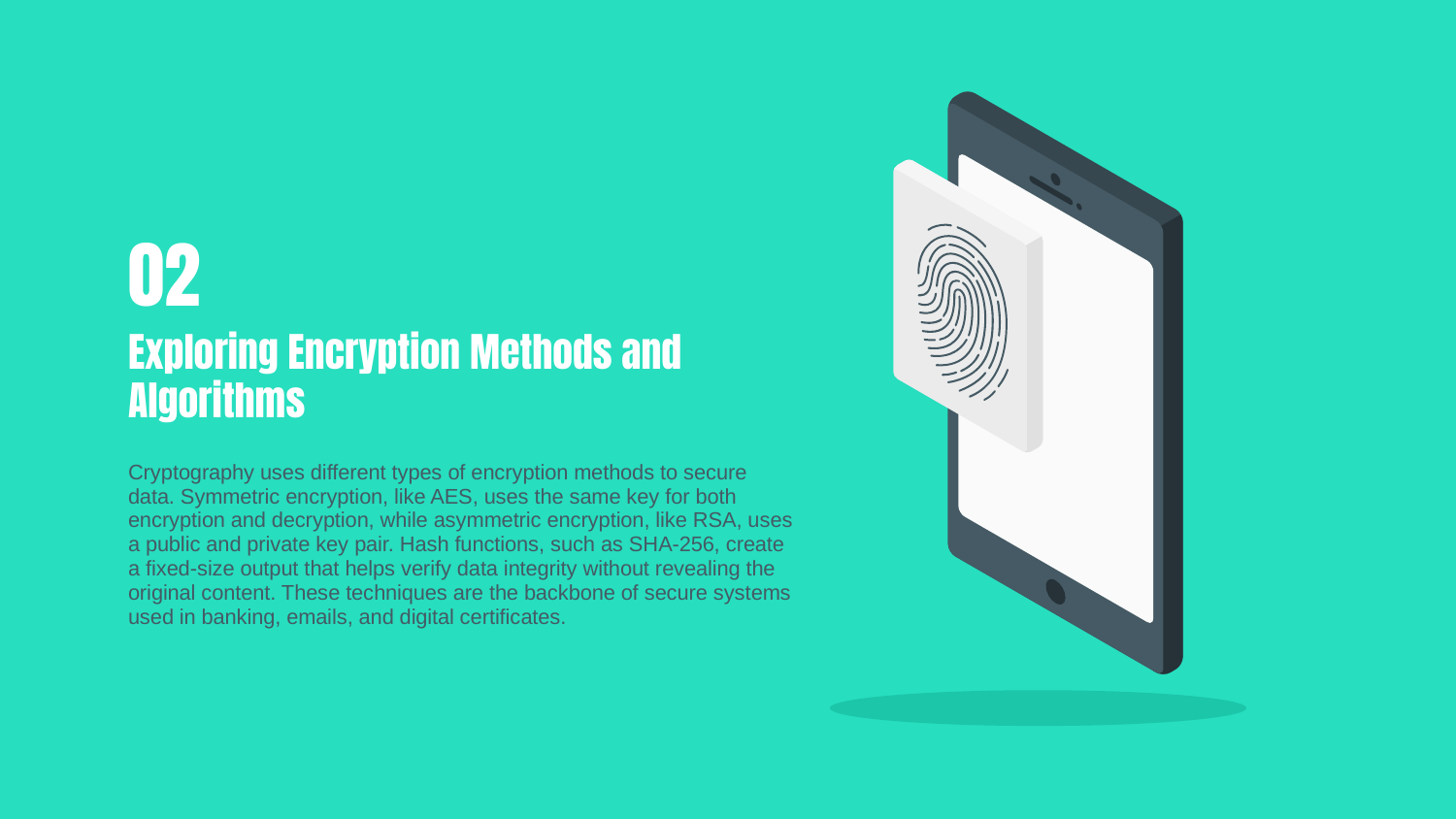

02
# Exploring Encryption Methods and Algorithms
Cryptography uses different types of encryption methods to secure data. Symmetric encryption, like AES, uses the same key for both encryption and decryption, while asymmetric encryption, like RSA, uses a public and private key pair. Hash functions, such as SHA-256, create a fixed-size output that helps verify data integrity without revealing the original content. These techniques are the backbone of secure systems used in banking, emails, and digital certificates.